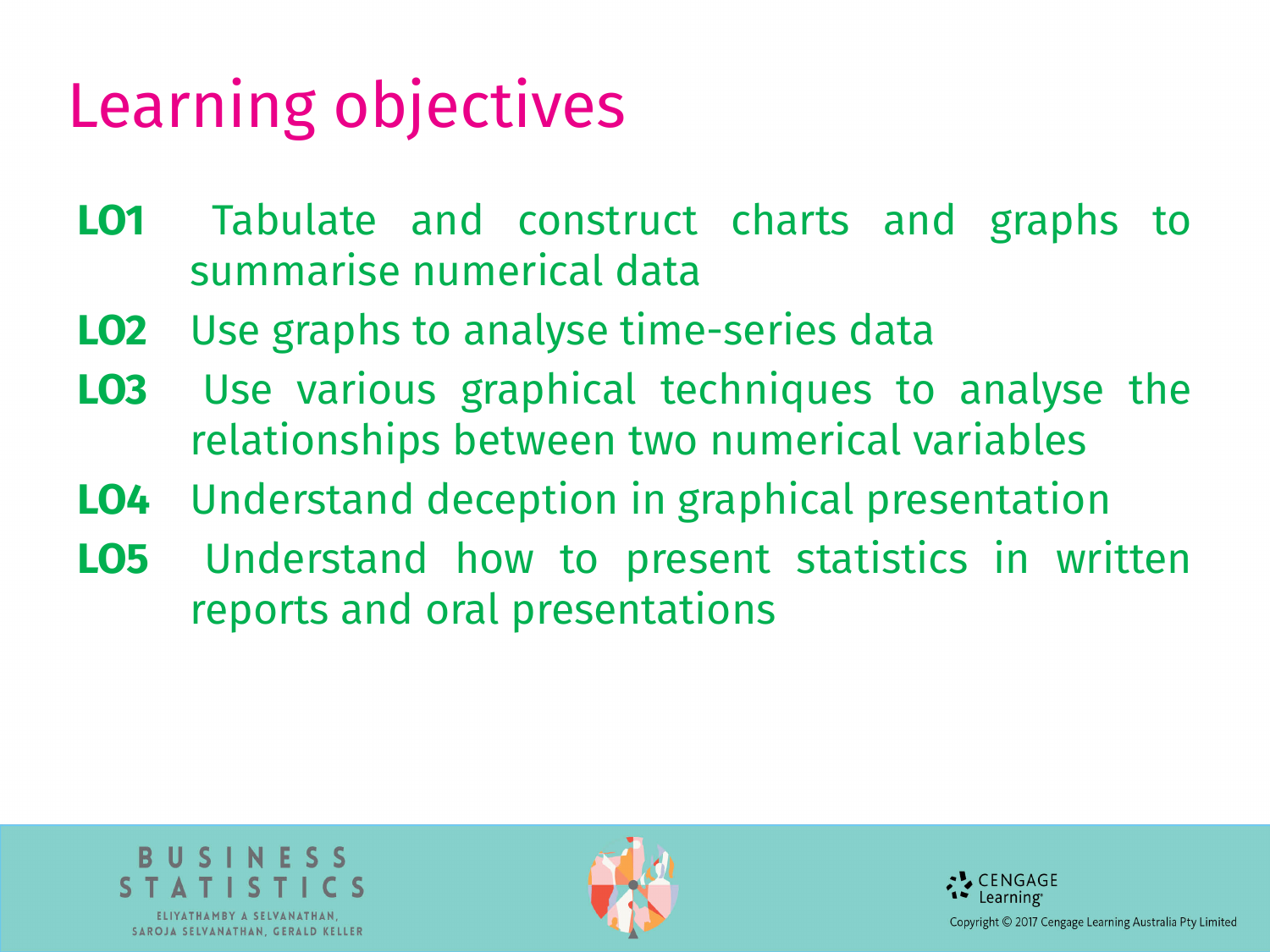

# Learning objectives
LO1 	Tabulate and construct charts and graphs to summarise numerical data
LO2 	Use graphs to analyse time-series data
LO3 	Use various graphical techniques to analyse the relationships between two numerical variables
LO4 	Understand deception in graphical presentation
LO5 	Understand how to present statistics in written reports and oral presentations